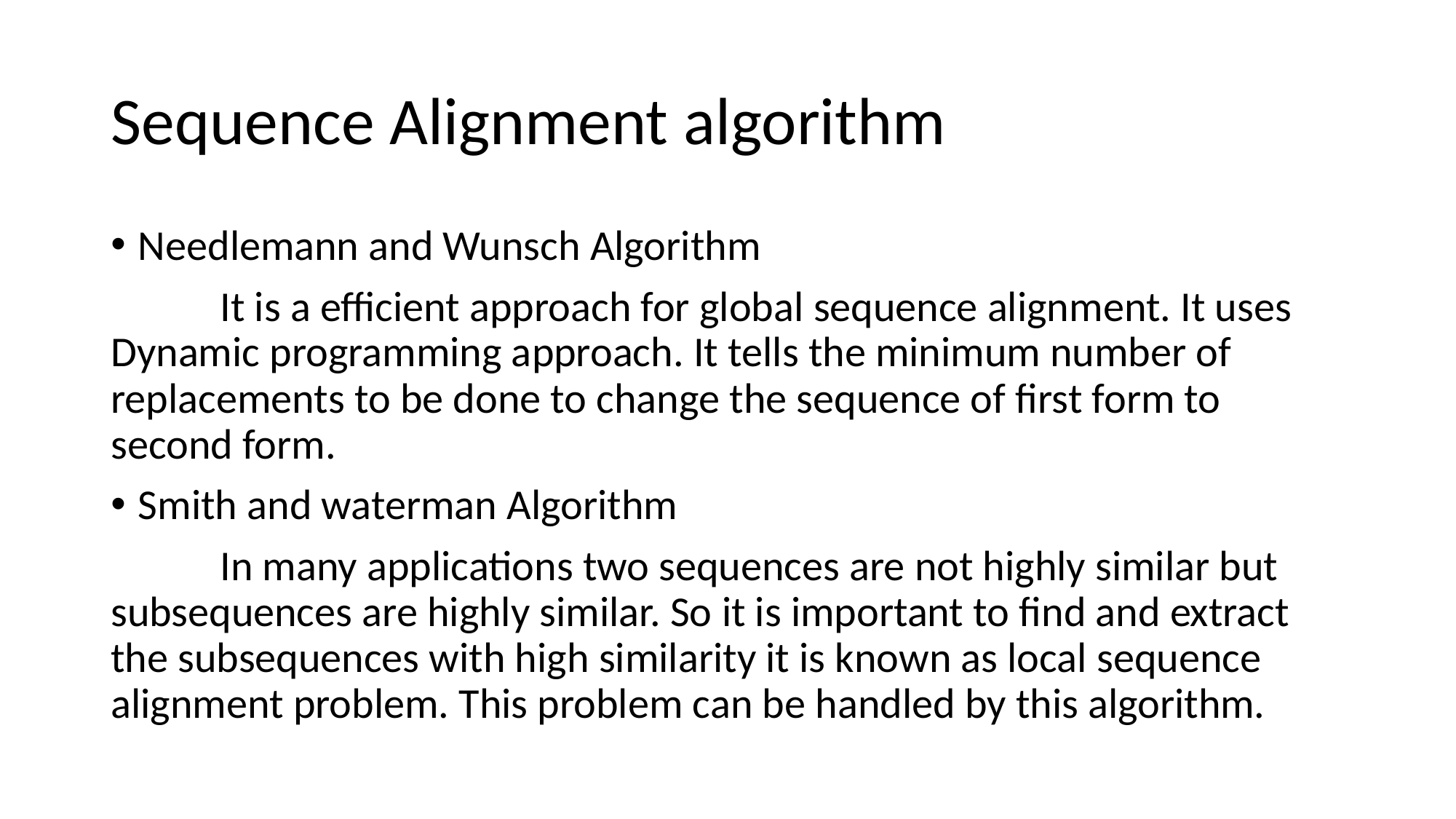

# Sequence Alignment algorithm
Needlemann and Wunsch Algorithm
	It is a efficient approach for global sequence alignment. It uses Dynamic programming approach. It tells the minimum number of replacements to be done to change the sequence of first form to second form.
Smith and waterman Algorithm
	In many applications two sequences are not highly similar but subsequences are highly similar. So it is important to find and extract the subsequences with high similarity it is known as local sequence alignment problem. This problem can be handled by this algorithm.